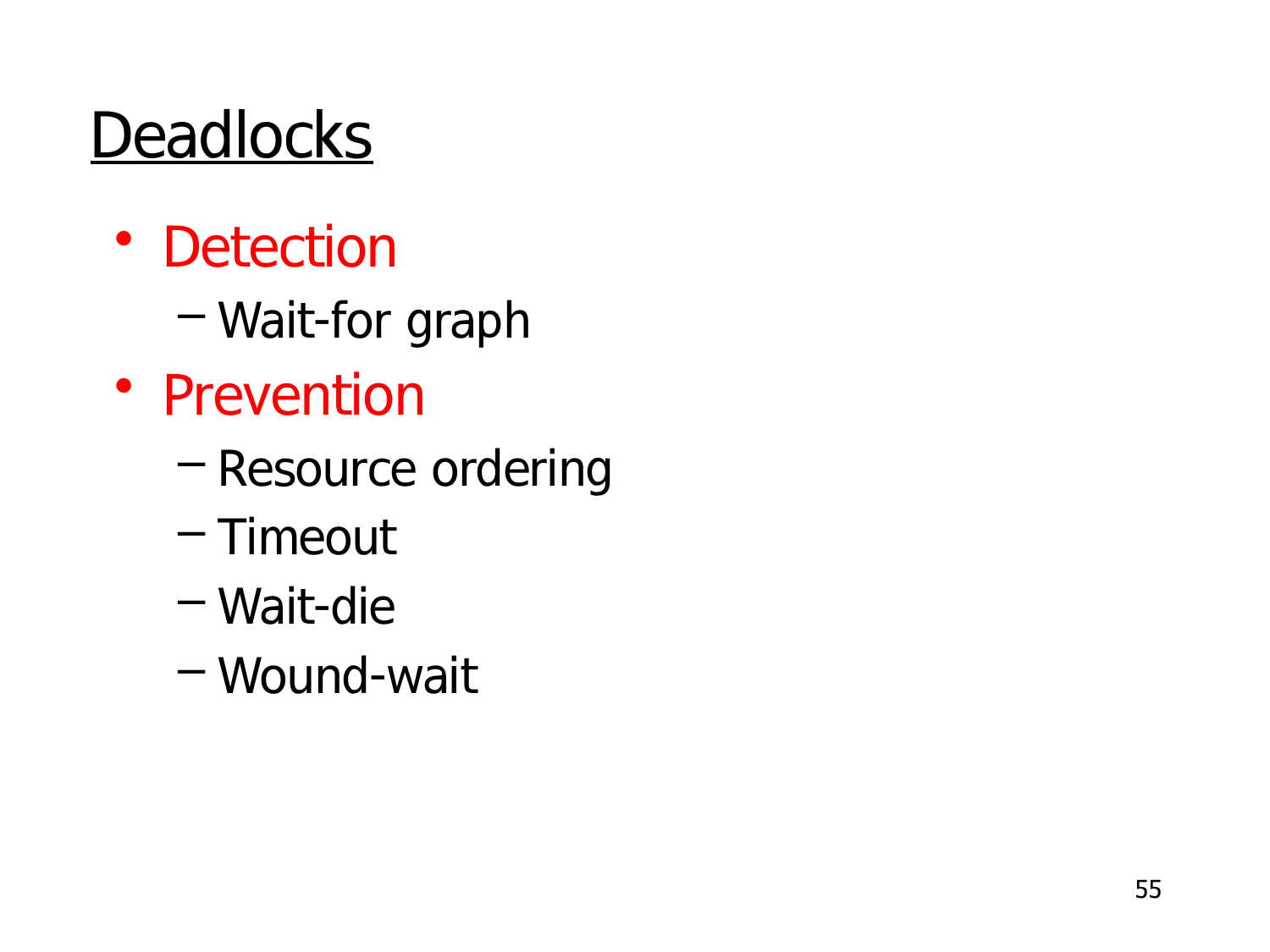

# Deadlocks
Detection
Wait-for graph
Prevention
Resource ordering
Timeout
Wait-die
Wound-wait
55